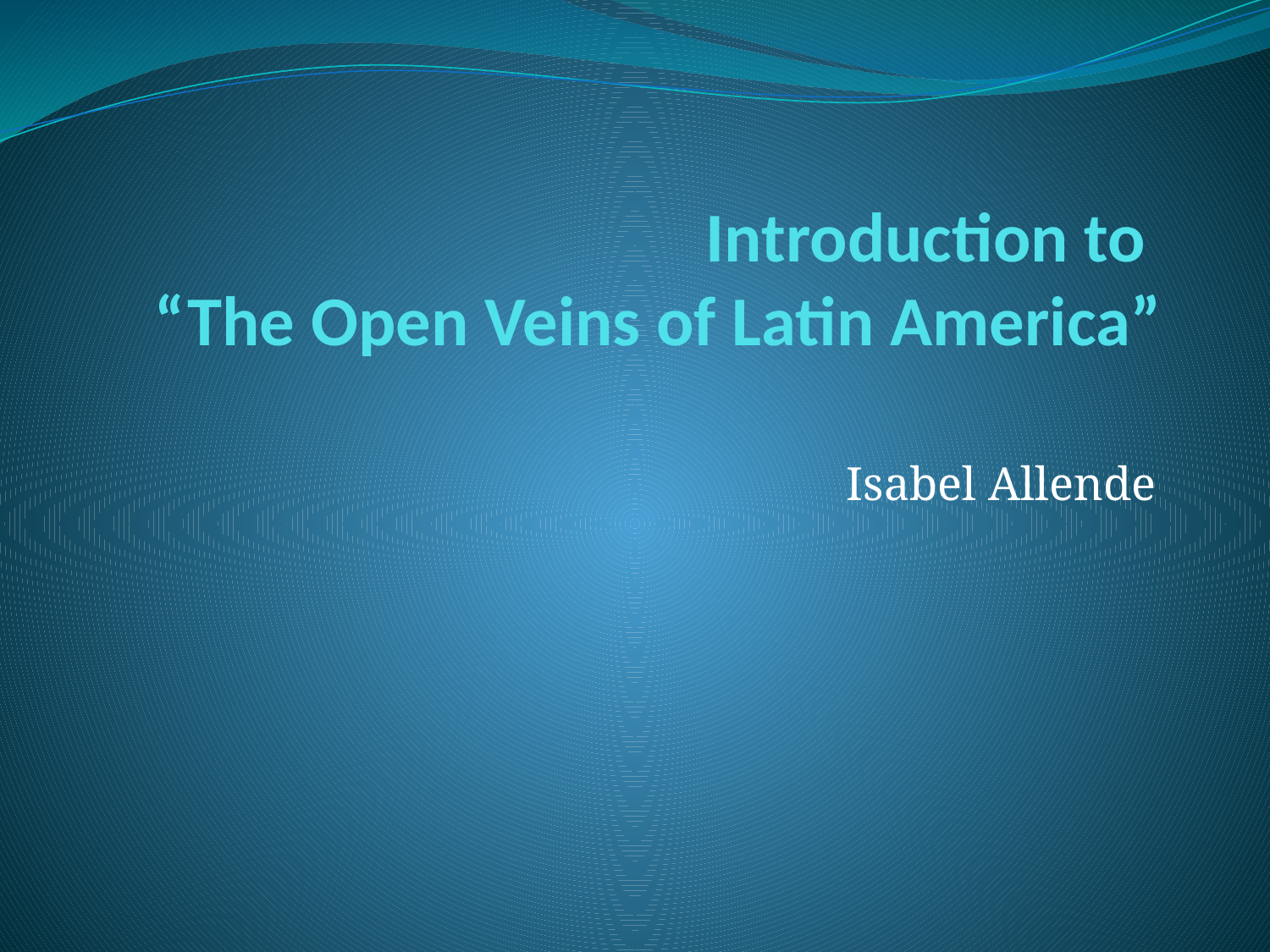

# Introduction to “The Open Veins of Latin America”
Isabel Allende